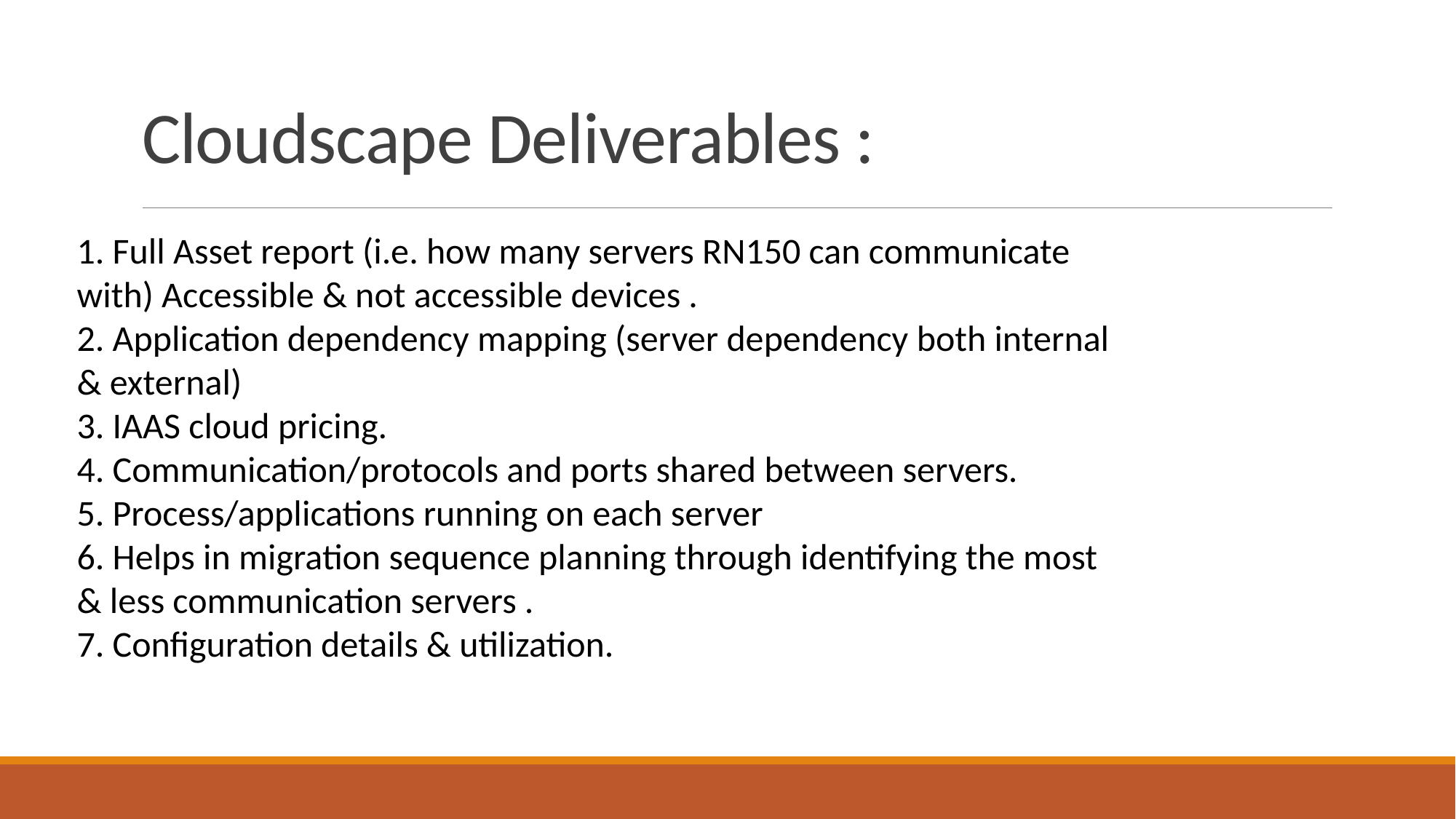

# Cloudscape Deliverables :
1. Full Asset report (i.e. how many servers RN150 can communicate  with) Accessible & not accessible devices .
2. Application dependency mapping (server dependency both internal & external)
3. IAAS cloud pricing.
4. Communication/protocols and ports shared between servers.
5. Process/applications running on each server
6. Helps in migration sequence planning through identifying the most & less communication servers .
7. Configuration details & utilization.